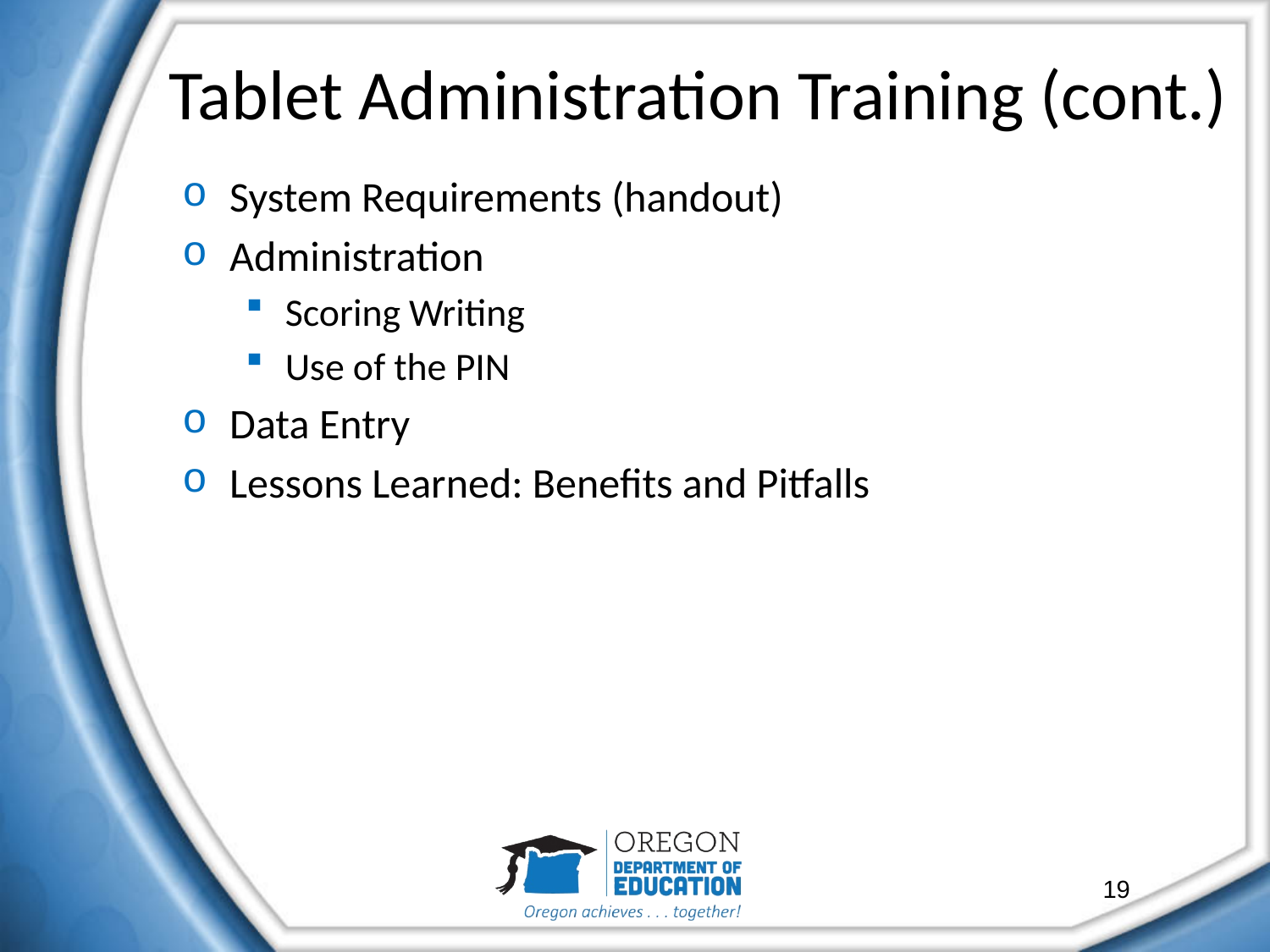

# Tablet Administration Training (cont.)
System Requirements (handout)
Administration
Scoring Writing
Use of the PIN
Data Entry
Lessons Learned: Benefits and Pitfalls
19